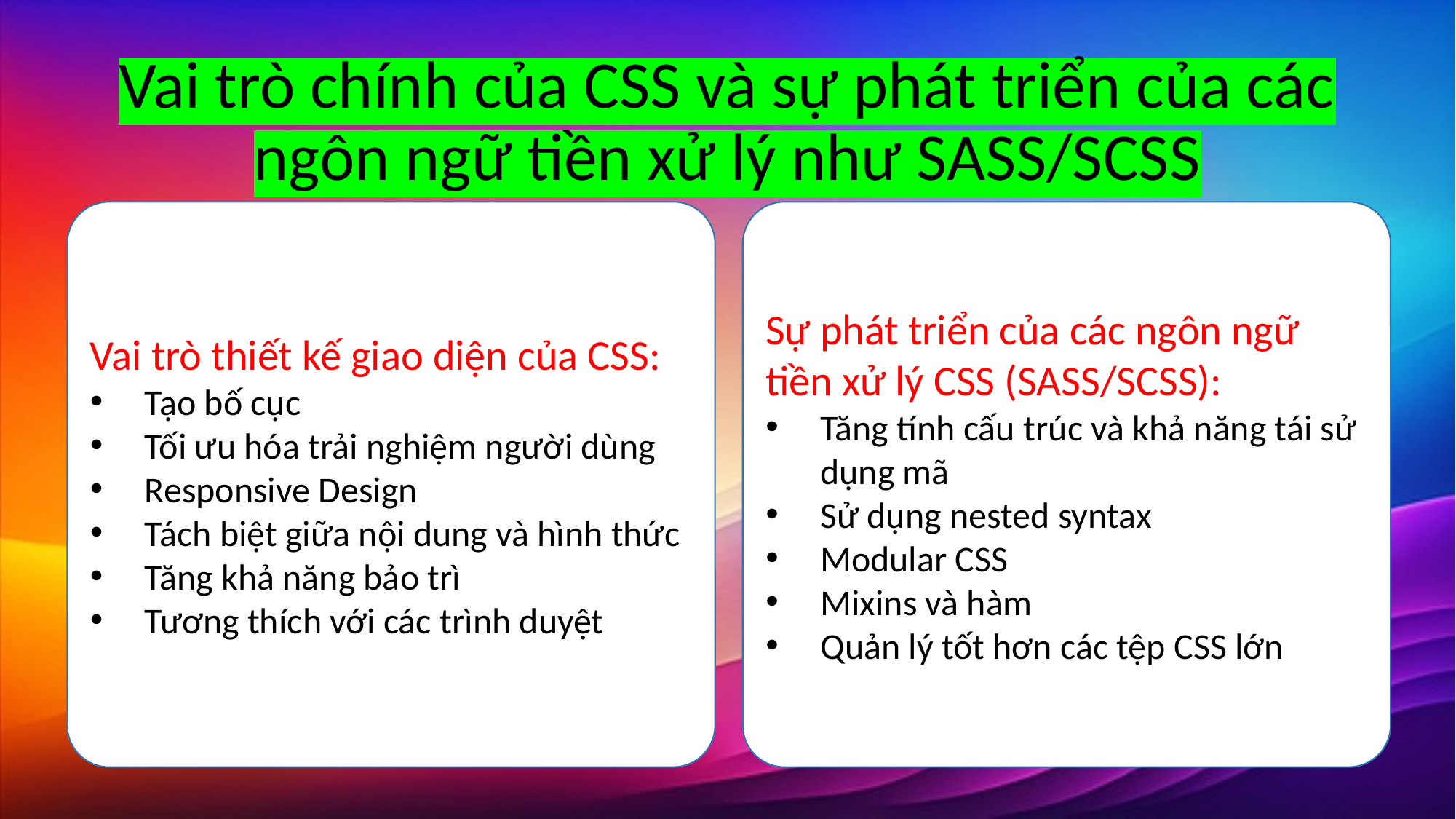

# Vai trò chính của CSS và sự phát triển của các ngôn ngữ tiền xử lý như SASS/SCSS
Vai trò thiết kế giao diện của CSS:
Tạo bố cục
Tối ưu hóa trải nghiệm người dùng
Responsive Design
Tách biệt giữa nội dung và hình thức
Tăng khả năng bảo trì
Tương thích với các trình duyệt
Sự phát triển của các ngôn ngữ tiền xử lý CSS (SASS/SCSS):
Tăng tính cấu trúc và khả năng tái sử dụng mã
Sử dụng nested syntax
Modular CSS
Mixins và hàm
Quản lý tốt hơn các tệp CSS lớn